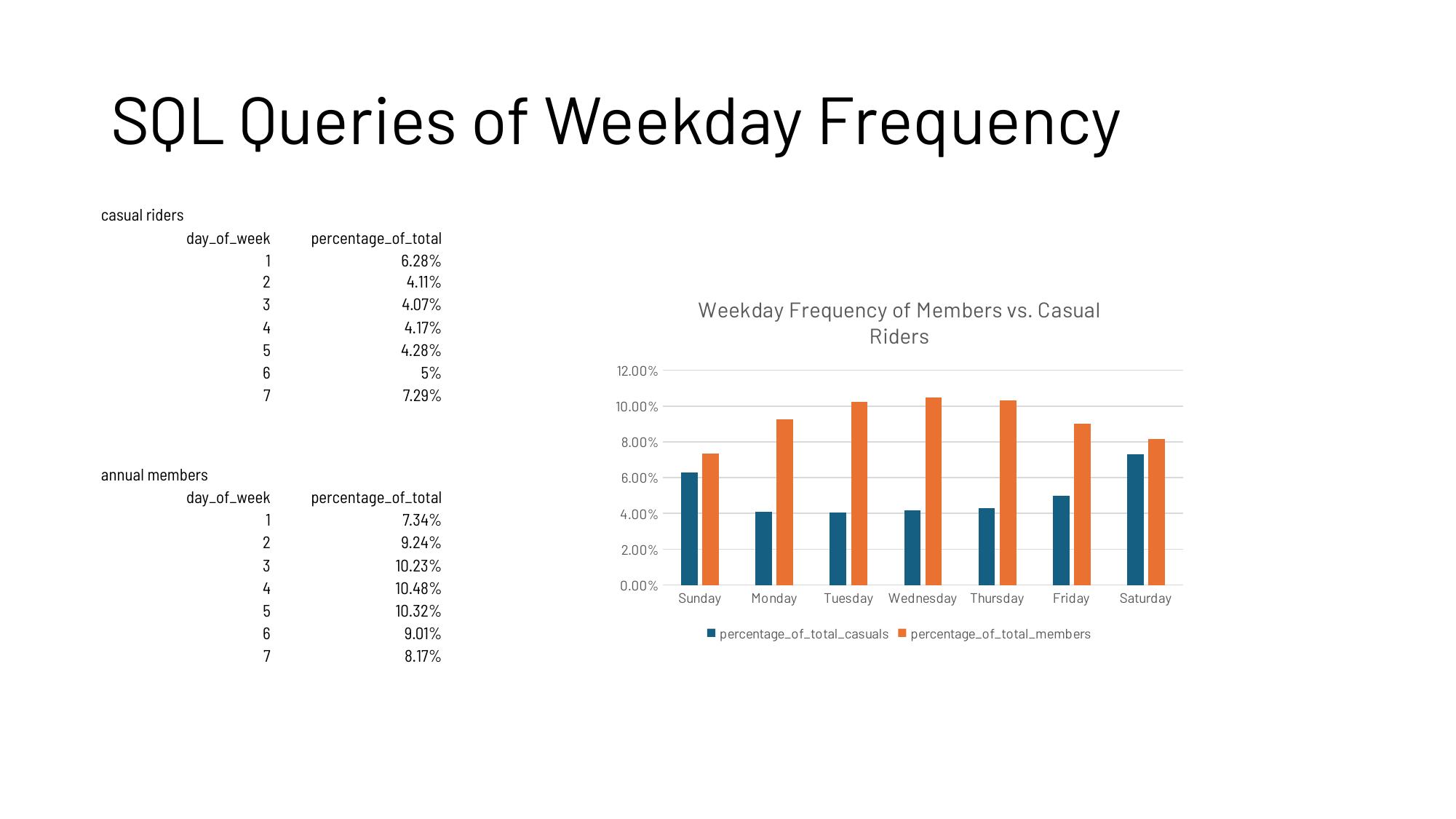

# SQL Queries of Weekday Frequency
| casual riders |  |
| --- | --- |
| day\_of\_week | percentage\_of\_total |
| 1 | 6.28% |
| 2 | 4.11% |
| 3 | 4.07% |
| 4 | 4.17% |
| 5 | 4.28% |
| 6 | 5% |
| 7 | 7.29% |

### Chart: Weekday Frequency of Members vs. Casual Riders

| Category | percentage_of_total_casuals | percentage_of_total_members |
|---|---|---|
| Sunday | 0.0628 | 0.0734 |
| Monday | 0.0411 | 0.0924 |
| Tuesday | 0.0407 | 0.1023 |
| Wednesday | 0.0417 | 0.1048 |
| Thursday | 0.0428 | 0.1032 |
| Friday | 0.05 | 0.0901 |
| Saturday | 0.0729 | 0.0817 |
| annual members |  |
| --- | --- |
| day\_of\_week | percentage\_of\_total |
| 1 | 7.34% |
| 2 | 9.24% |
| 3 | 10.23% |
| 4 | 10.48% |
| 5 | 10.32% |
| 6 | 9.01% |
| 7 | 8.17% |